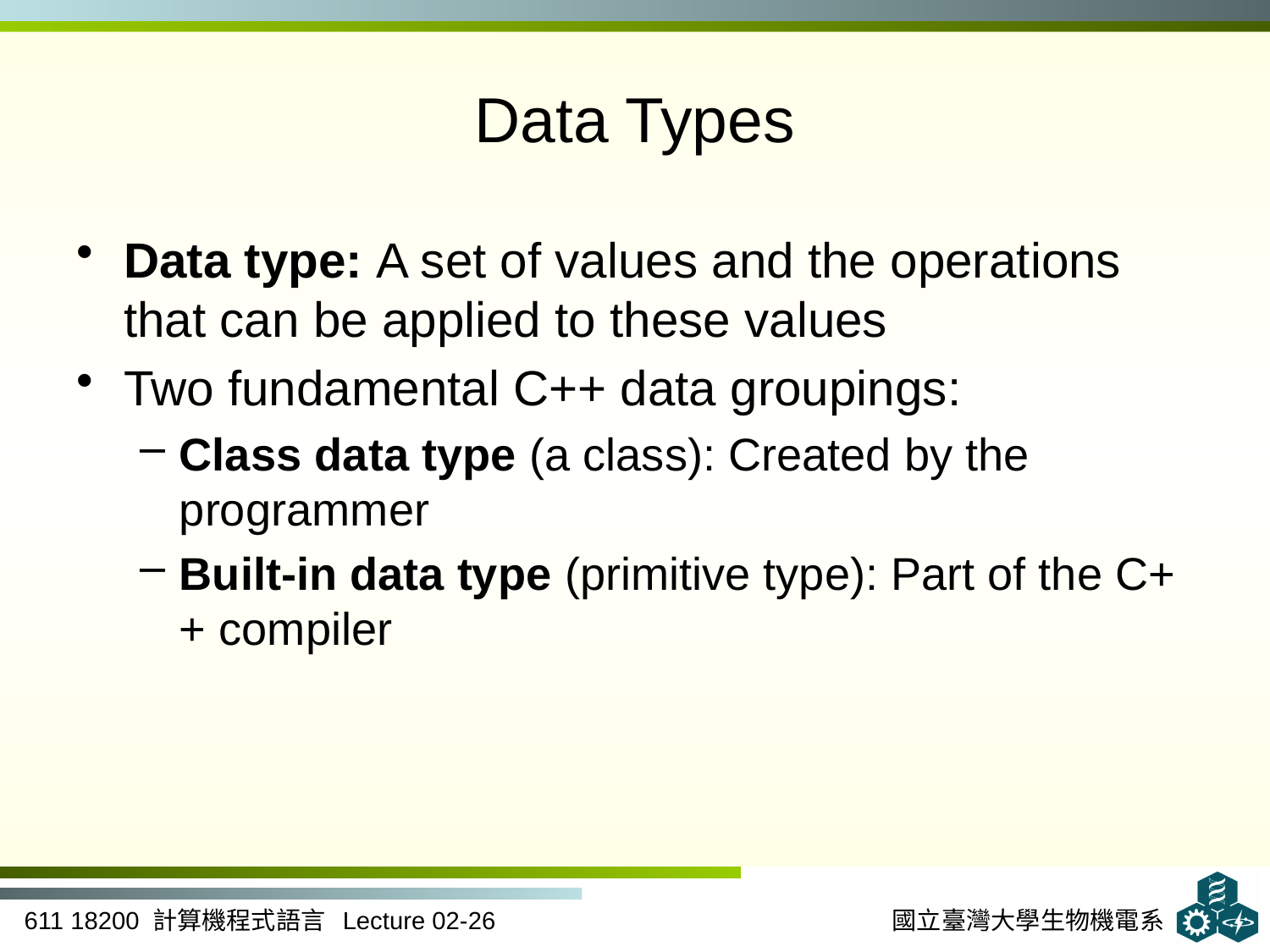

# Data Types
Data type: A set of values and the operations that can be applied to these values
Two fundamental C++ data groupings:
Class data type (a class): Created by the programmer
Built-in data type (primitive type): Part of the C++ compiler